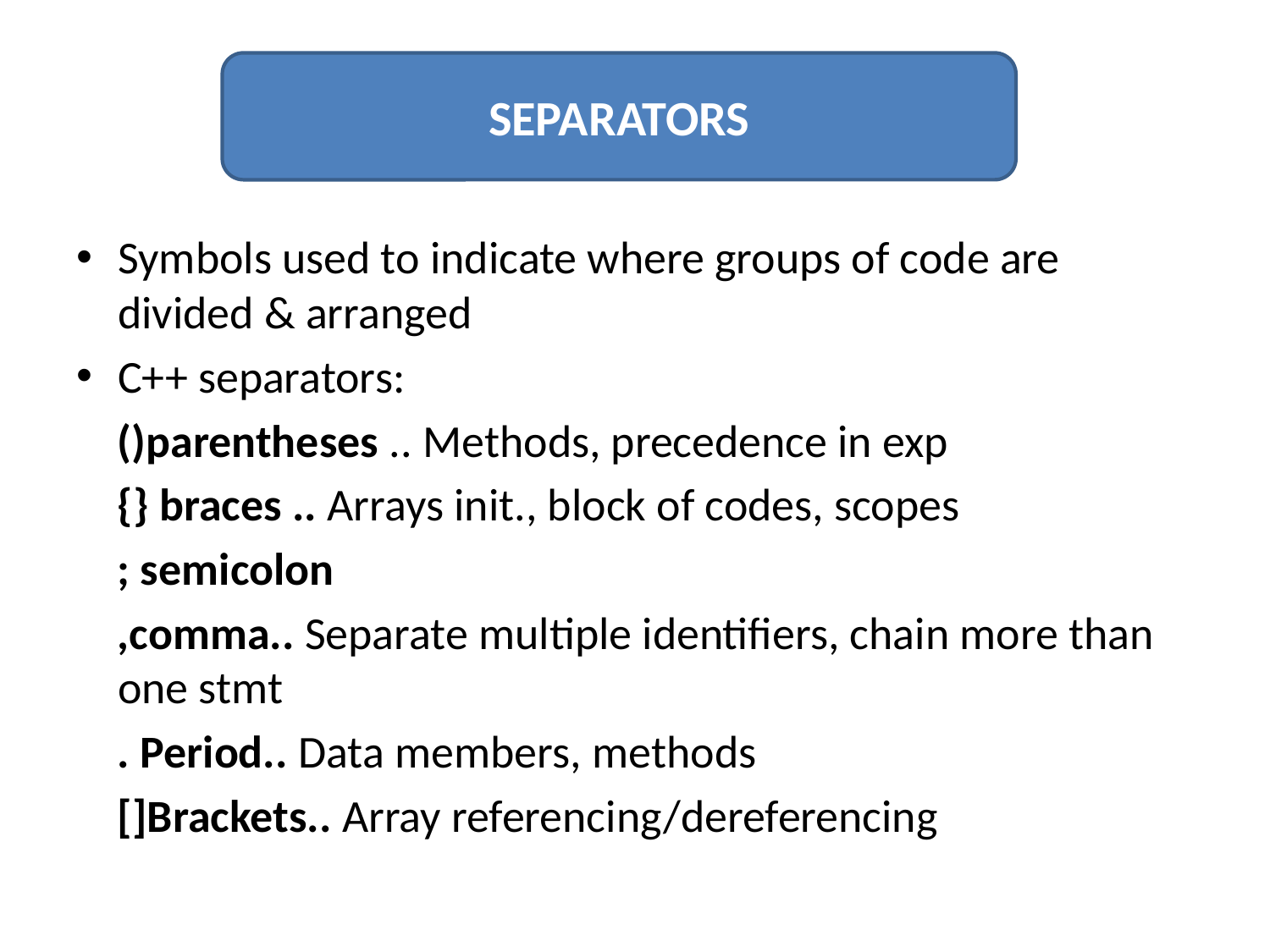

SEPARATORS
Symbols used to indicate where groups of code are divided & arranged
C++ separators:
    ()parentheses .. Methods, precedence in exp
    {} braces .. Arrays init., block of codes, scopes
    ; semicolon
    ,comma.. Separate multiple identifiers, chain more than one stmt
    . Period.. Data members, methods
    []Brackets.. Array referencing/dereferencing